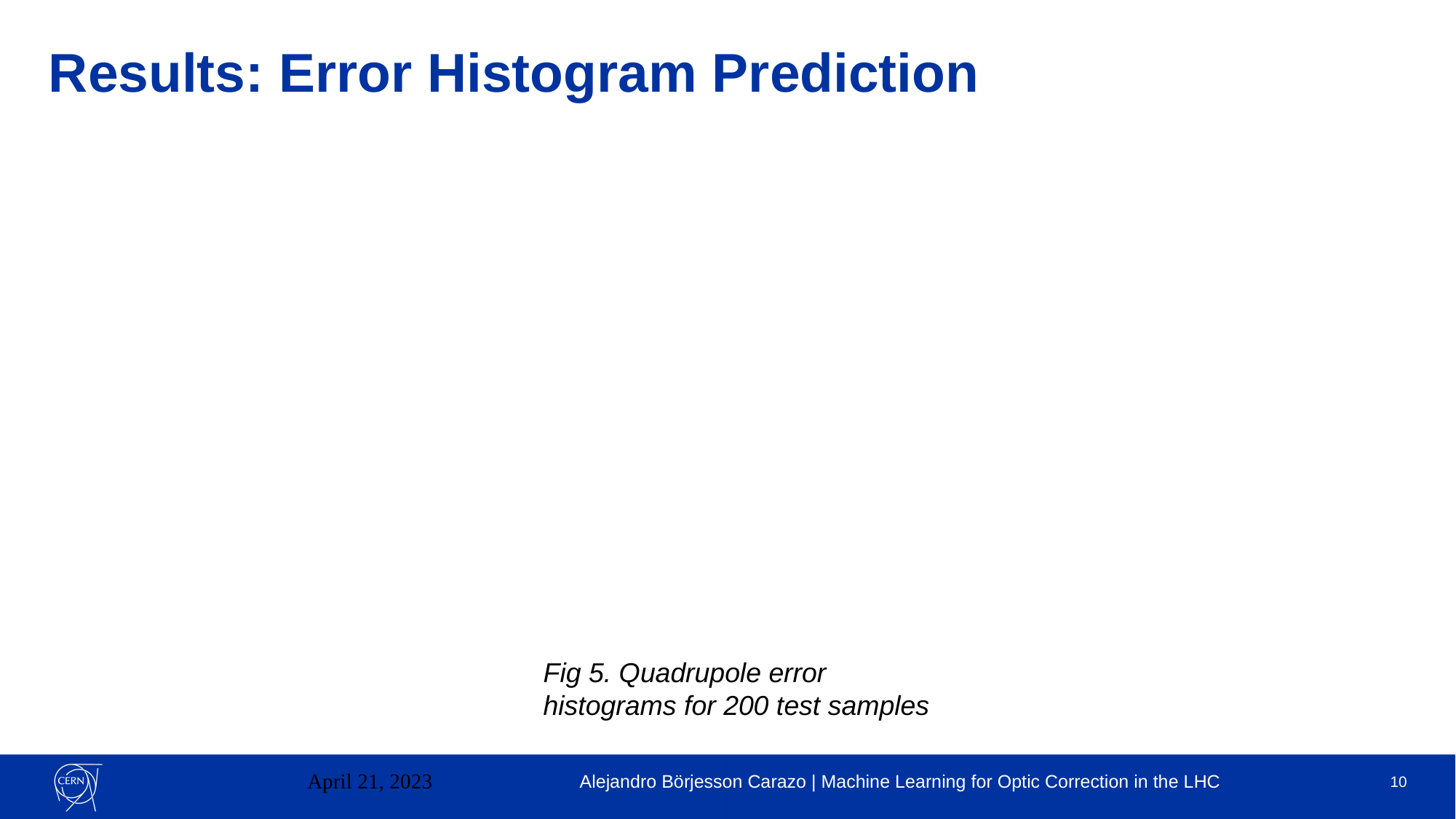

# Results: Error Histogram Prediction
Fig 5. Quadrupole error histograms for 200 test samples
April 21, 2023
Alejandro Börjesson Carazo | Machine Learning for Optic Correction in the LHC
10